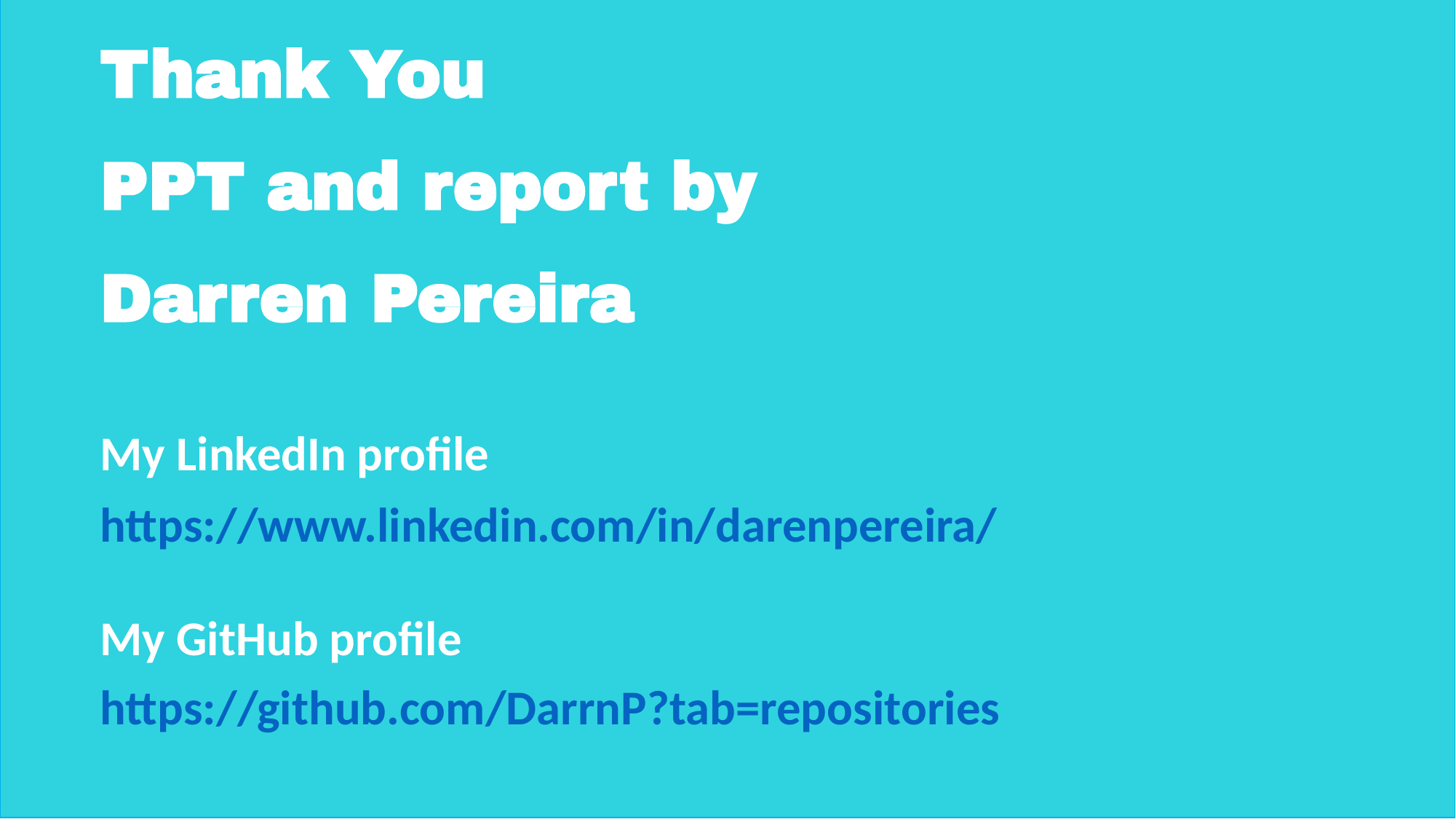

Thank You
PPT and report by
Darren Pereira
My LinkedIn profile
https://www.linkedin.com/in/darenpereira/
My GitHub profile
https://github.com/DarrnP?tab=repositories